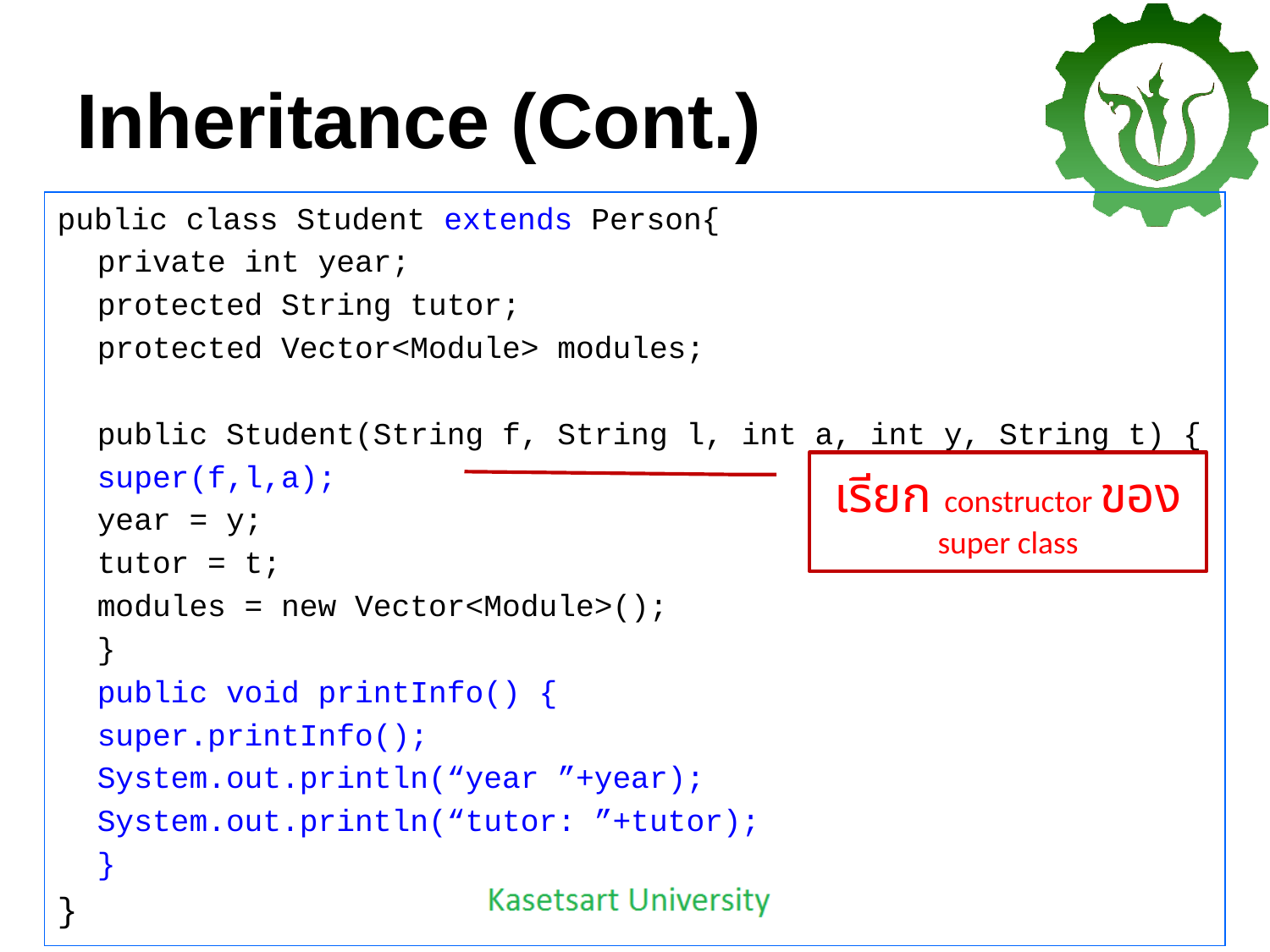

# Inheritance (Cont.)
public class Student extends Person{
	private int year;
	protected String tutor;
	protected Vector<Module> modules;

	public Student(String f, String l, int a, int y, String t) {
		super(f,l,a);
		year = y;
		tutor = t;
		modules = new Vector<Module>();
	}
	public void printInfo() {
		super.printInfo();
		System.out.println(“year ”+year);
		System.out.println(“tutor: ”+tutor);
	}
}
เรียก constructor ของ super class